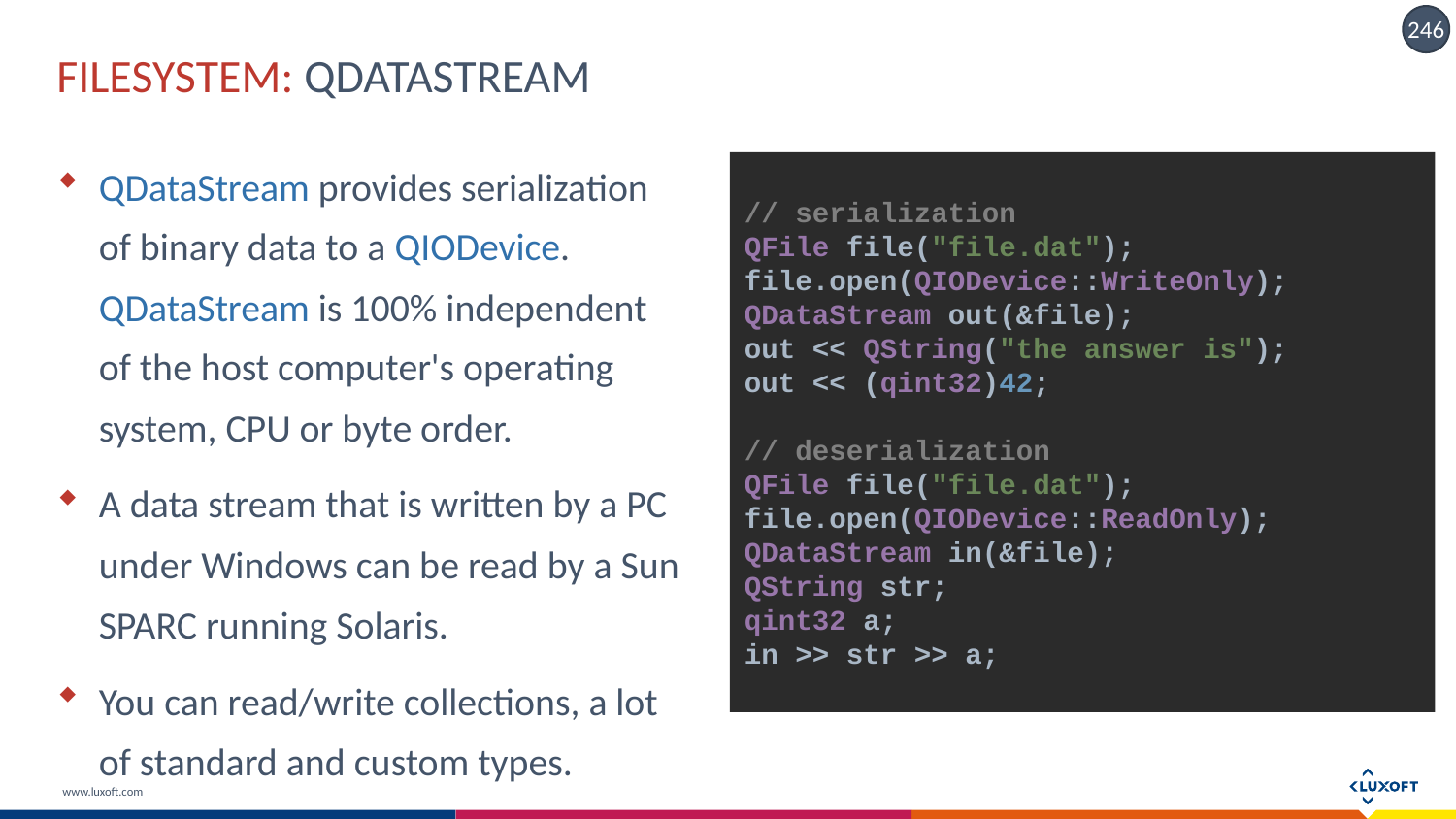

# FILESYSTEM: QDATASTREAM
QDataStream provides serialization of binary data to a QIODevice. QDataStream is 100% independent of the host computer's operating system, CPU or byte order.
A data stream that is written by a PC under Windows can be read by a Sun SPARC running Solaris.
You can read/write collections, a lot of standard and custom types.
// serialization
QFile file("file.dat"); file.open(QIODevice::WriteOnly); QDataStream out(&file);
out << QString("the answer is");
out << (qint32)42;

// deserialization
QFile file("file.dat"); file.open(QIODevice::ReadOnly); QDataStream in(&file);
QString str;
qint32 a;
in >> str >> a;